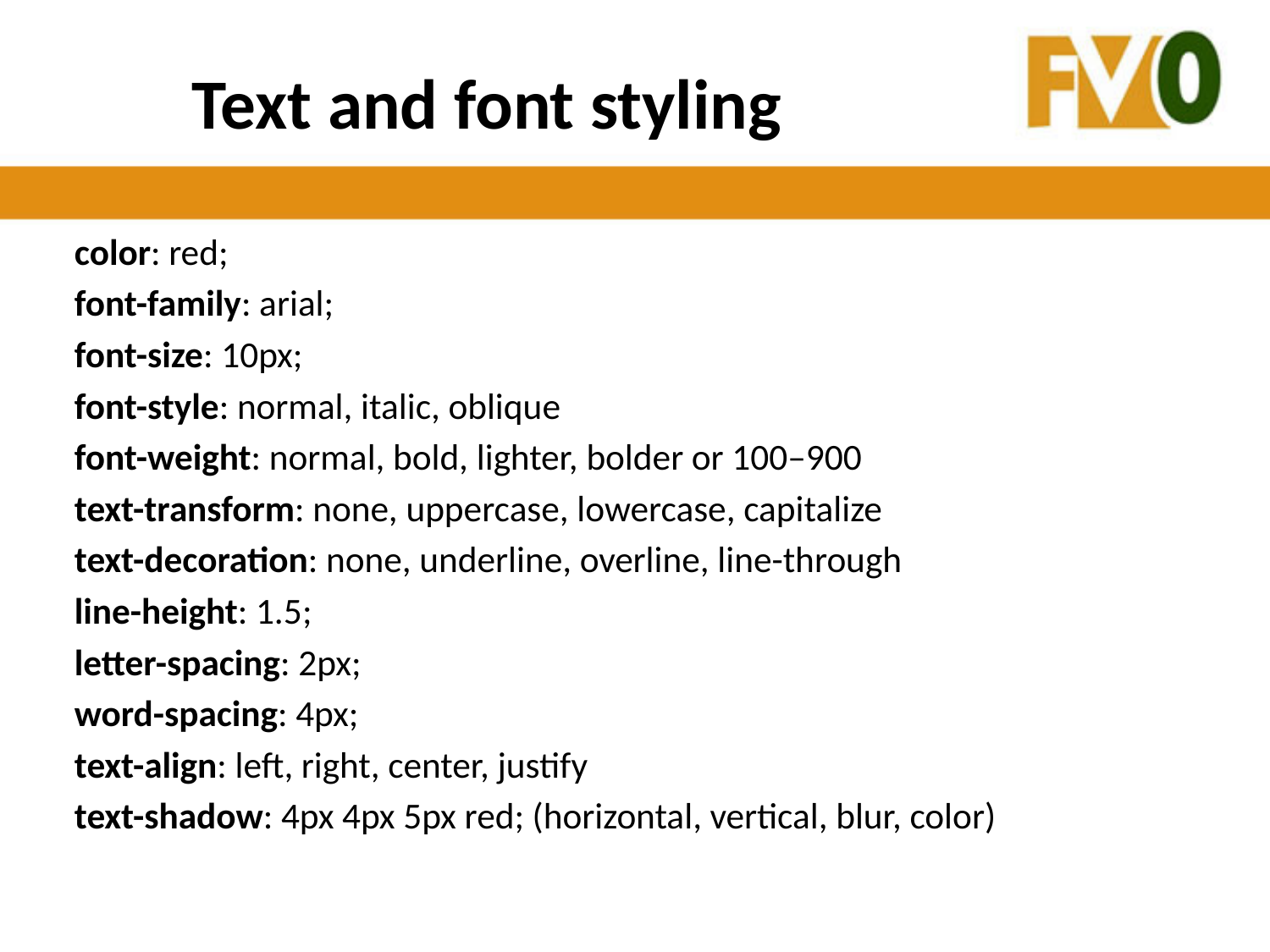

# Text and font styling
color: red;
font-family: arial;
font-size: 10px;
font-style: normal, italic, oblique
font-weight: normal, bold, lighter, bolder or 100–900
text-transform: none, uppercase, lowercase, capitalize
text-decoration: none, underline, overline, line-through
line-height: 1.5;
letter-spacing: 2px;
word-spacing: 4px;
text-align: left, right, center, justify
text-shadow: 4px 4px 5px red; (horizontal, vertical, blur, color)